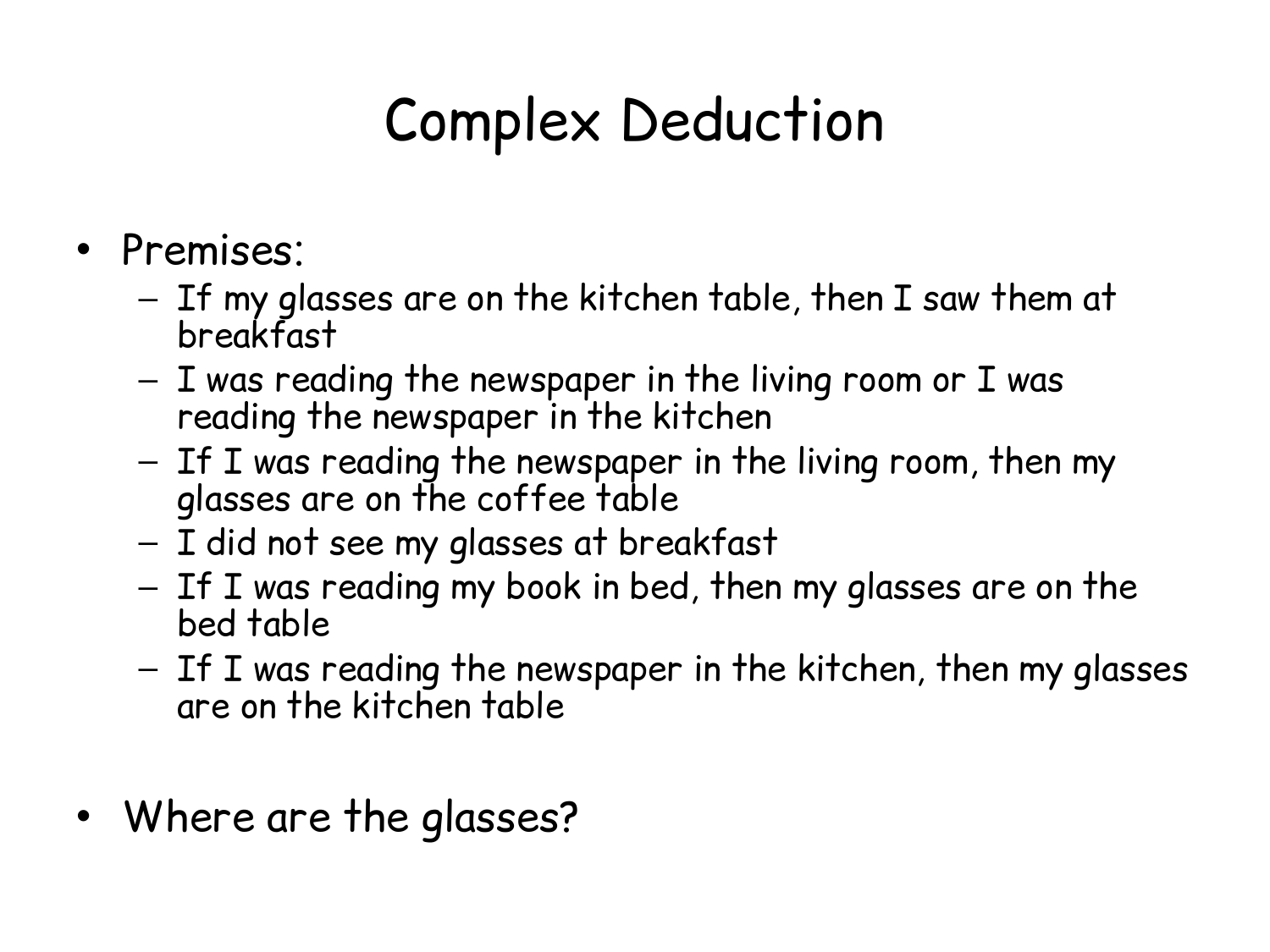

# Complex Deduction
Premises:
If my glasses are on the kitchen table, then I saw them at breakfast
I was reading the newspaper in the living room or I was reading the newspaper in the kitchen
If I was reading the newspaper in the living room, then my glasses are on the coffee table
I did not see my glasses at breakfast
If I was reading my book in bed, then my glasses are on the bed table
If I was reading the newspaper in the kitchen, then my glasses are on the kitchen table

Where are the glasses?